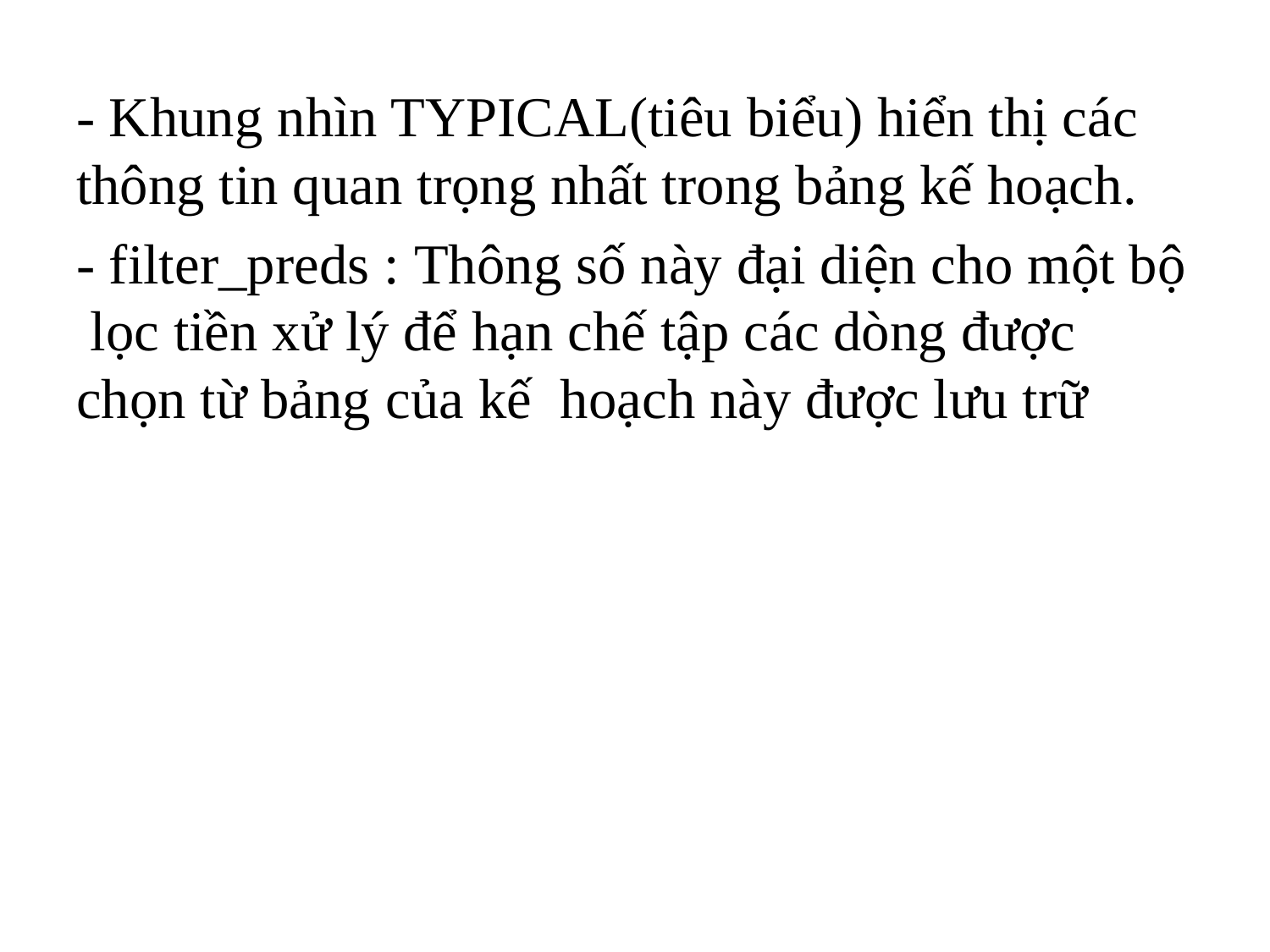

- Khung nhìn TYPICAL(tiêu biểu) hiển thị các thông tin quan trọng nhất trong bảng kế hoạch.
- filter_preds : Thông số này đại diện cho một bộ  lọc tiền xử lý để hạn chế tập các dòng được chọn từ bảng của kế  hoạch này được lưu trữ